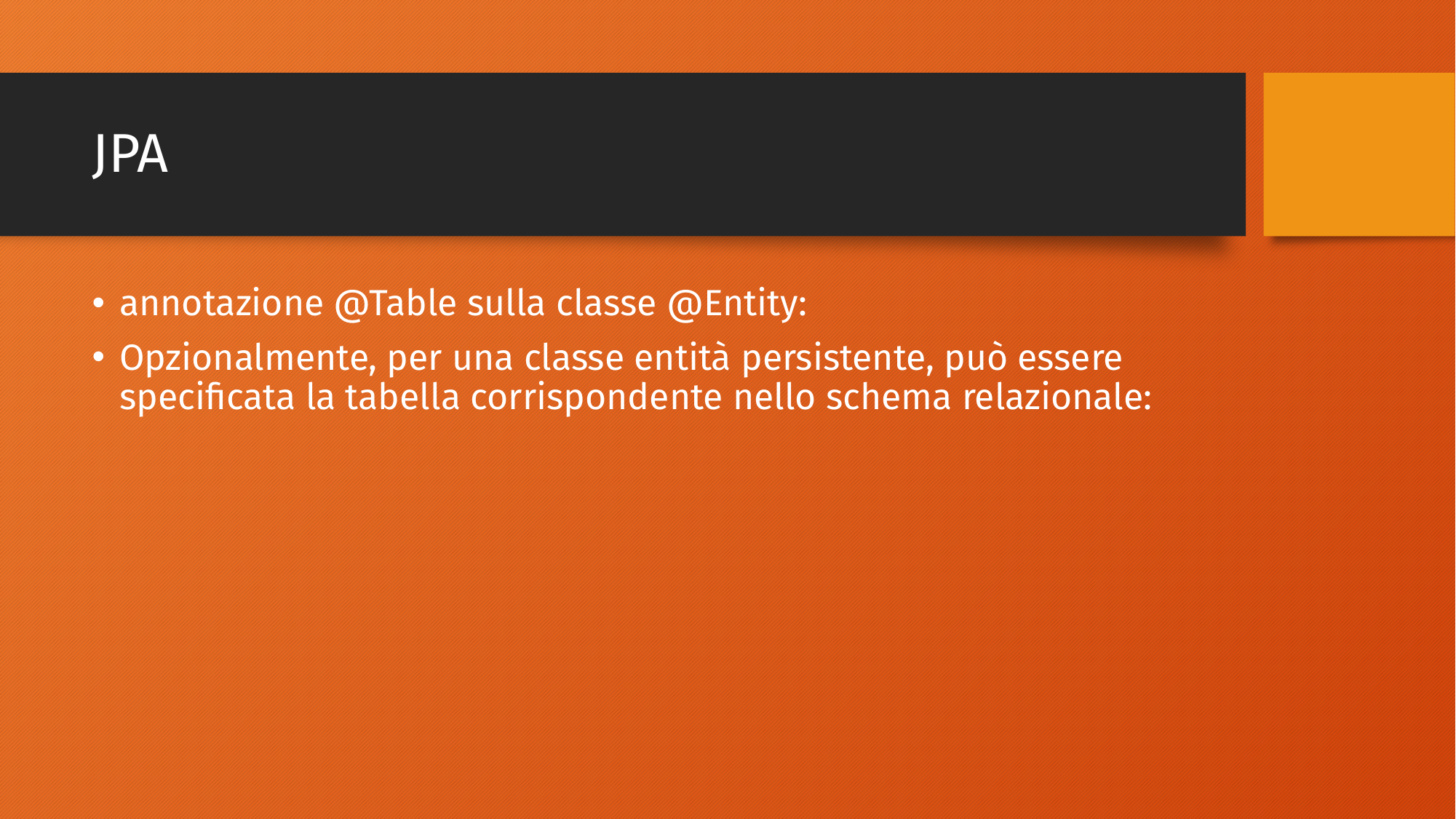

# JPA
annotazione @Table sulla classe @Entity:
Opzionalmente, per una classe entità persistente, può essere specificata la tabella corrispondente nello schema relazionale: